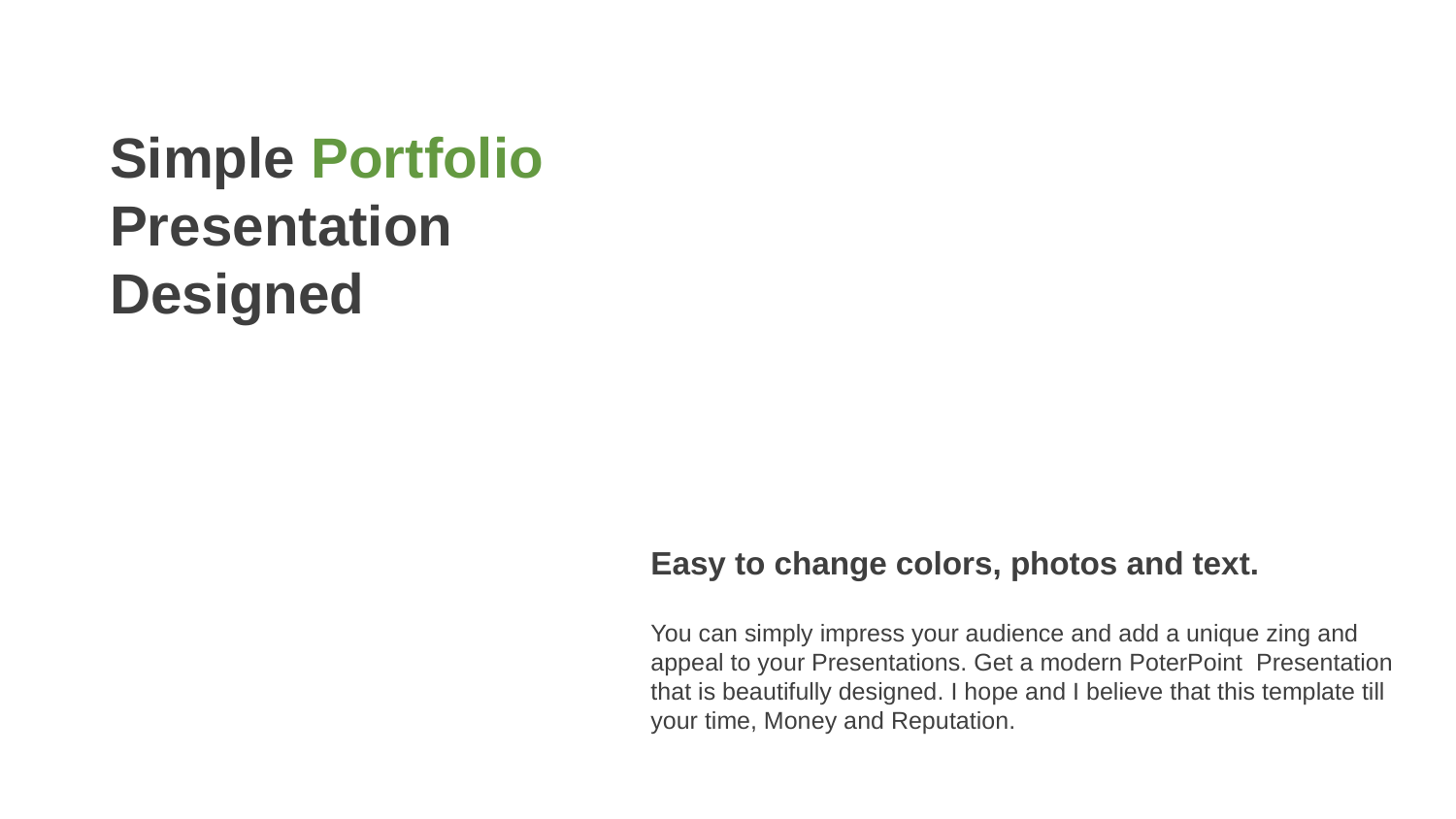

Simple Portfolio Presentation Designed

Easy to change colors, photos and text.
You can simply impress your audience and add a unique zing and appeal to your Presentations. Get a modern PoterPoint  Presentation that is beautifully designed. I hope and I believe that this template till your time, Money and Reputation.